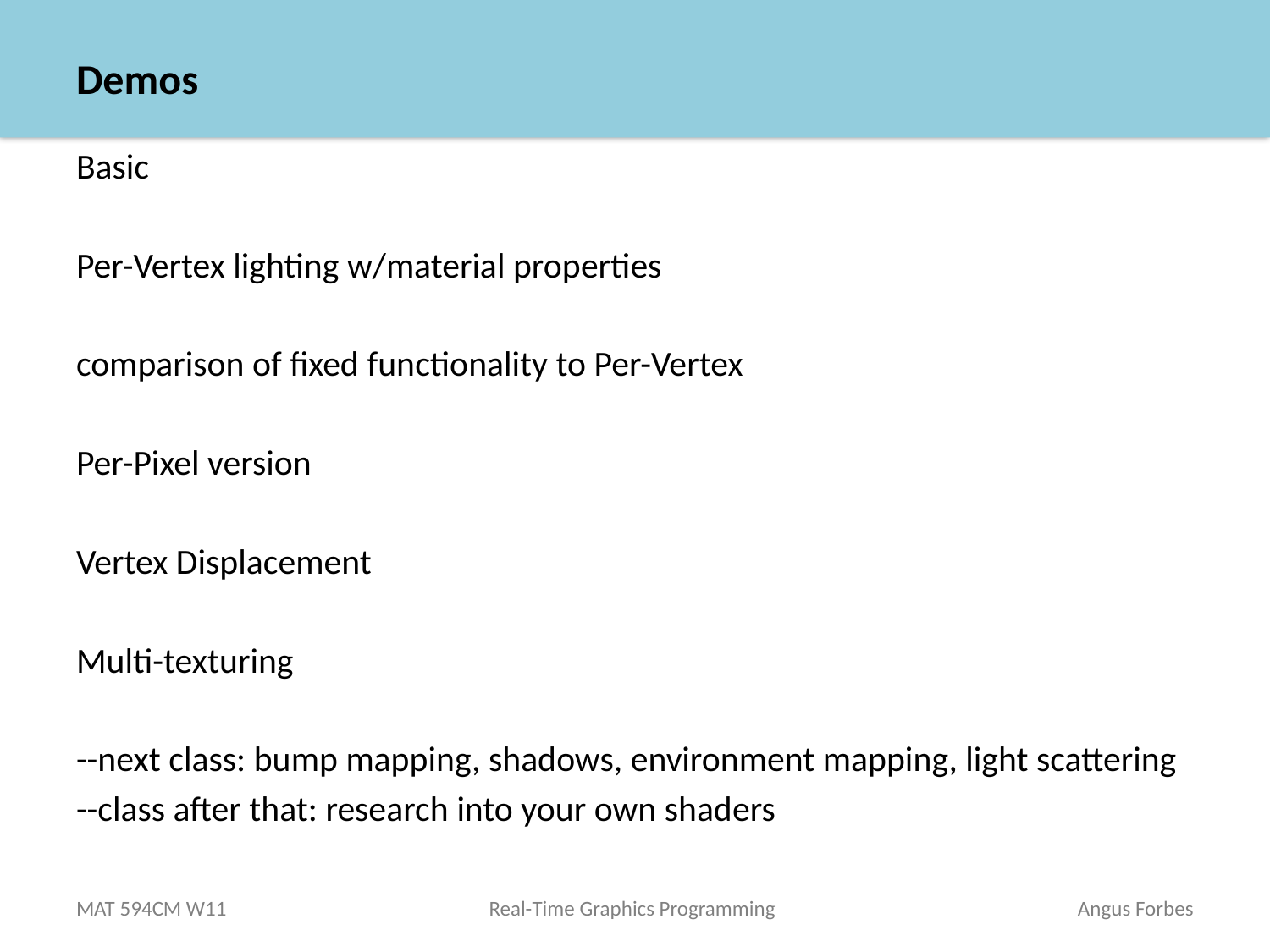

# Demos
Basic

Per-Vertex lighting w/material properties

comparison of fixed functionality to Per-Vertex

Per-Pixel version

Vertex Displacement

Multi-texturing

--next class: bump mapping, shadows, environment mapping, light scattering
--class after that: research into your own shaders